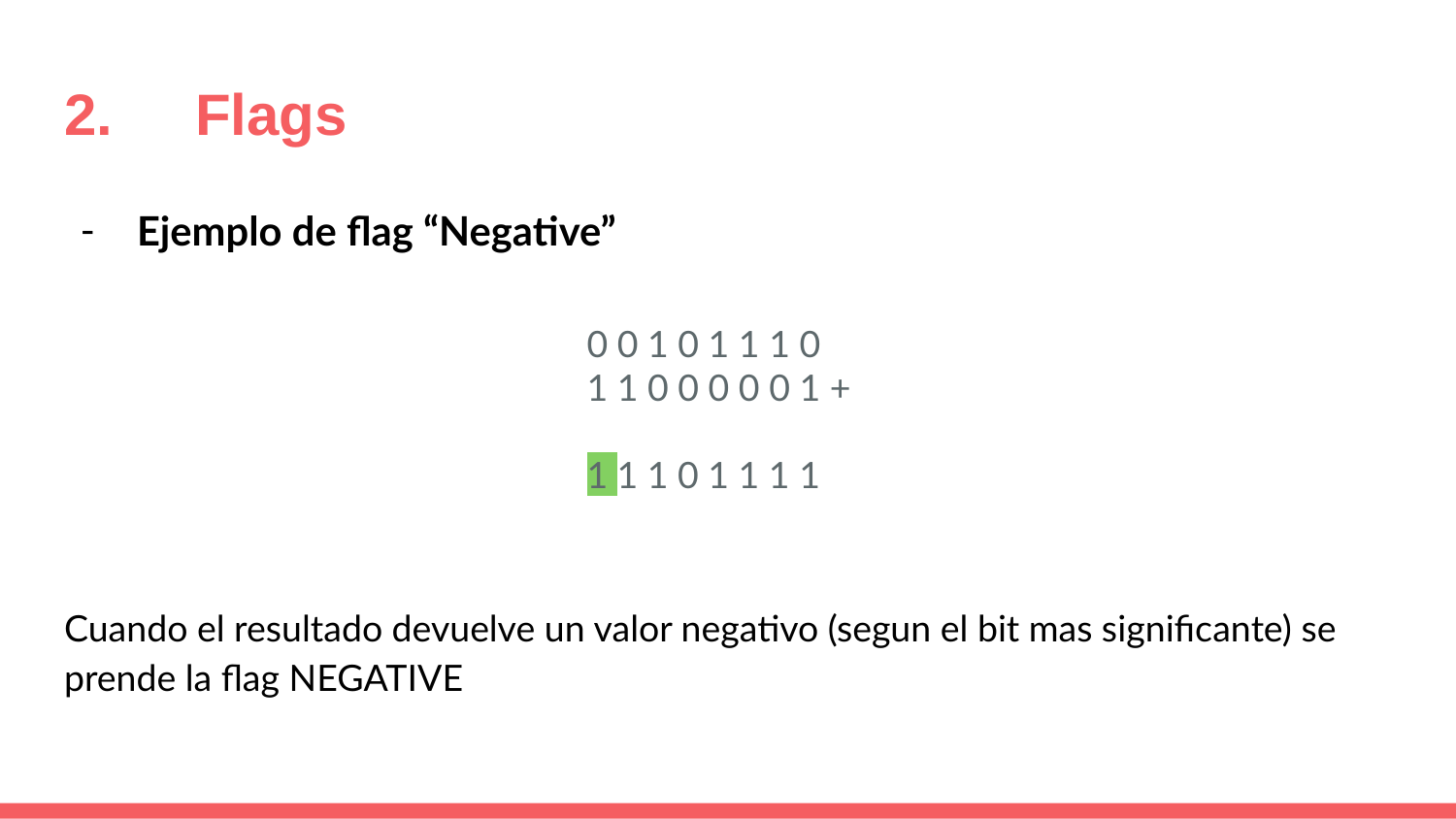

# 2.	Flags
Ejemplo de flag “Negative”

Cuando el resultado devuelve un valor negativo (segun el bit mas significante) se prende la flag NEGATIVE
0 0 1 0 1 1 1 0
1 1 0 0 0 0 0 1 +

1 1 1 0 1 1 1 1